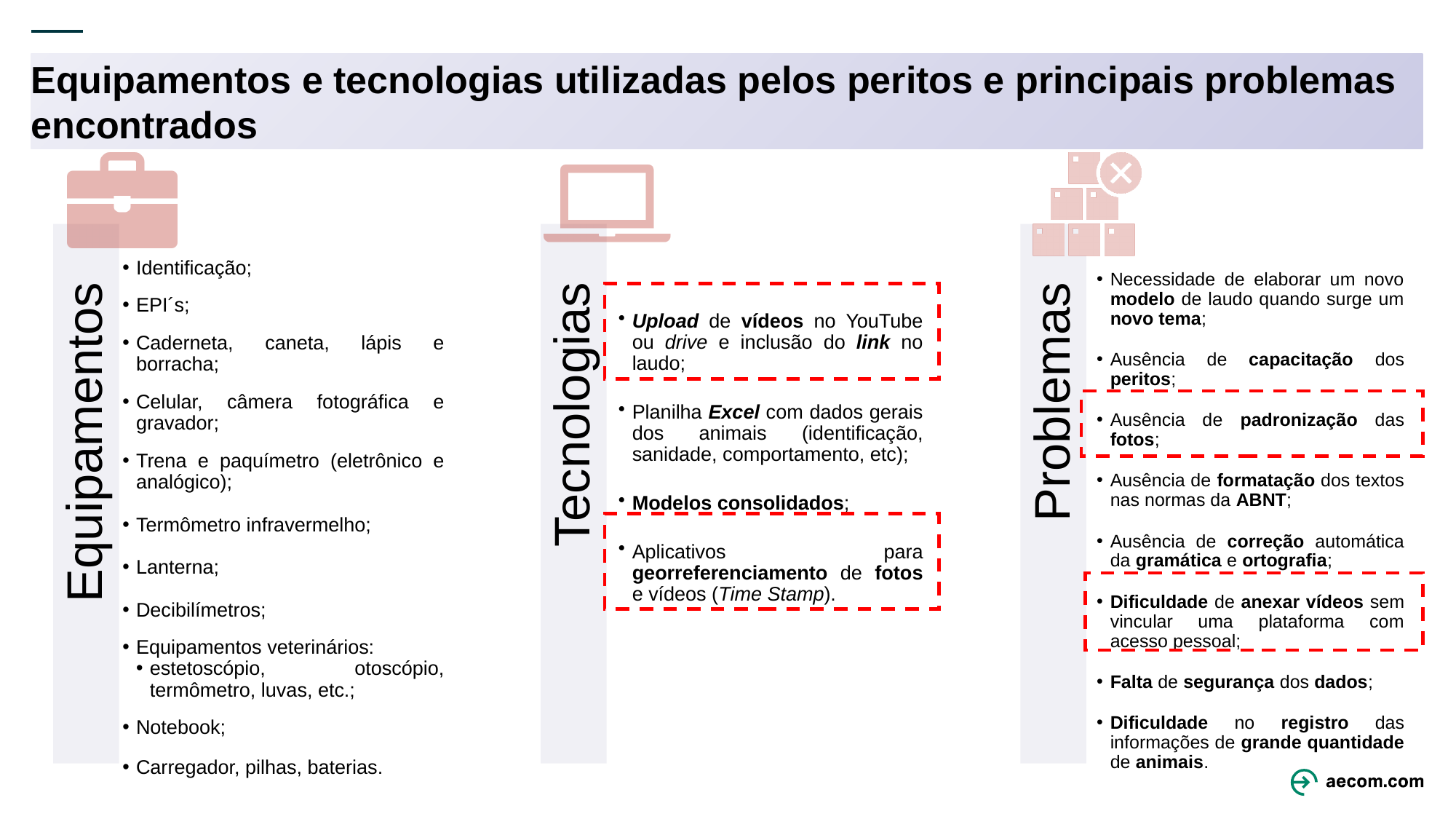

Equipamentos e tecnologias utilizadas pelos peritos e principais problemas encontrados
Equipamentos
Identificação;

EPI´s;

Caderneta, caneta, lápis e borracha;

Celular, câmera fotográfica e gravador;

Trena e paquímetro (eletrônico e analógico);

Termômetro infravermelho;

Lanterna;

Decibilímetros;

Equipamentos veterinários:
estetoscópio, otoscópio, termômetro, luvas, etc.;

Notebook;

Carregador, pilhas, baterias.

Tecnologias

Upload de vídeos no YouTube ou drive e inclusão do link no laudo;

Planilha Excel com dados gerais dos animais (identificação, sanidade, comportamento, etc);

Modelos consolidados;

Aplicativos para georreferenciamento de fotos e vídeos (Time Stamp).

Problemas
Necessidade de elaborar um novo modelo de laudo quando surge um novo tema;

Ausência de capacitação dos peritos;

Ausência de padronização das fotos;

Ausência de formatação dos textos nas normas da ABNT;

Ausência de correção automática da gramática e ortografia;

Dificuldade de anexar vídeos sem vincular uma plataforma com acesso pessoal;

Falta de segurança dos dados;

Dificuldade no registro das informações de grande quantidade de animais.